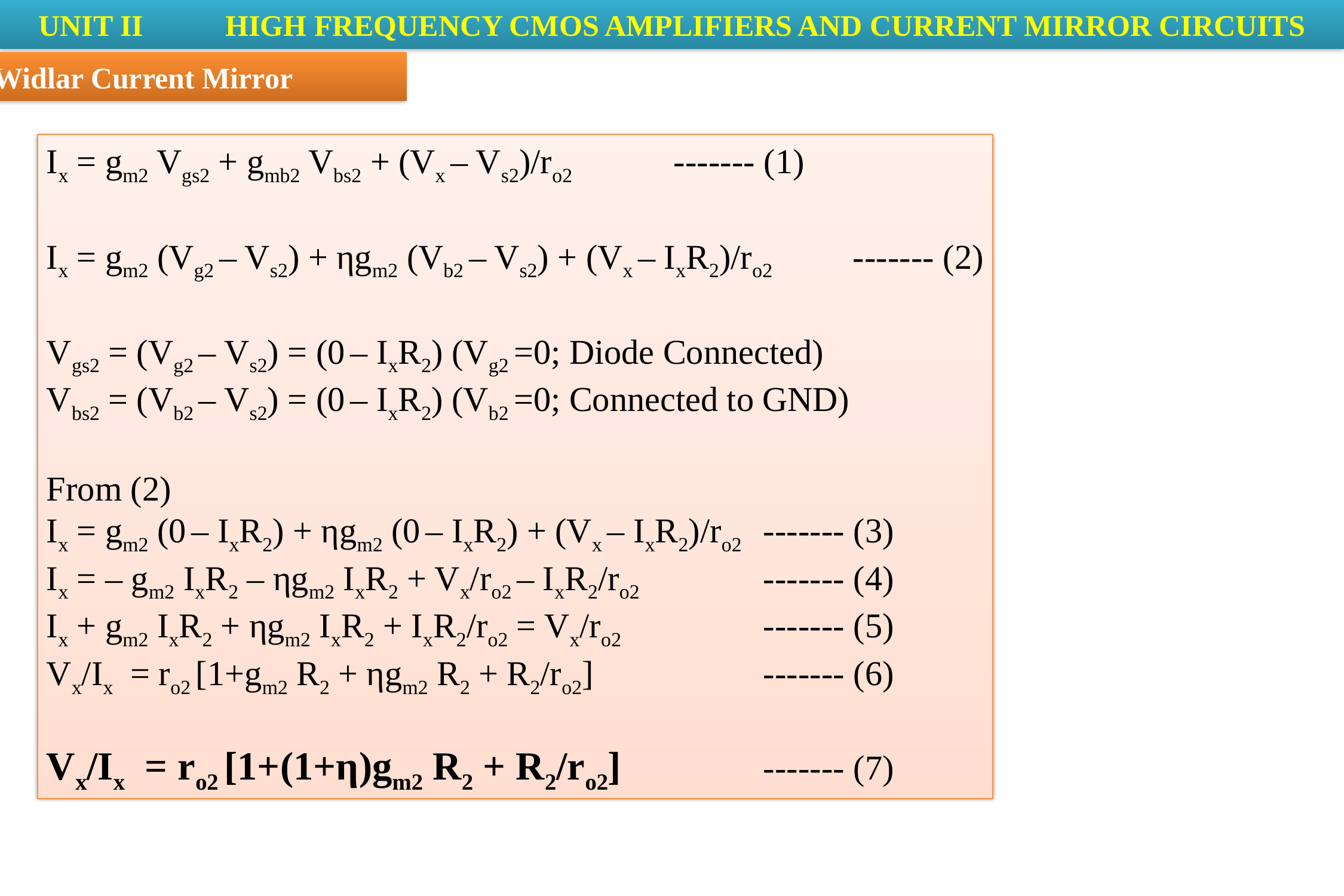

UNIT II	 HIGH FREQUENCY CMOS AMPLIFIERS AND CURRENT MIRROR CIRCUITS
4. Widlar Current Mirror
Ix = gm2 Vgs2 + gmb2 Vbs2 + (Vx – Vs2)/ro2		------- (1)

Ix = gm2 (Vg2 – Vs2) + ηgm2 (Vb2 – Vs2) + (Vx – IxR2)/ro2	------- (2)

Vgs2 = (Vg2 – Vs2) = (0 – IxR2) (Vg2 =0; Diode Connected)
Vbs2 = (Vb2 – Vs2) = (0 – IxR2) (Vb2 =0; Connected to GND)

From (2)
Ix = gm2 (0 – IxR2) + ηgm2 (0 – IxR2) + (Vx – IxR2)/ro2	------- (3)
Ix = – gm2 IxR2 – ηgm2 IxR2 + Vx/ro2 – IxR2/ro2		------- (4)
Ix + gm2 IxR2 + ηgm2 IxR2 + IxR2/ro2 = Vx/ro2 		------- (5)
Vx/Ix  = ro2 [1+gm2 R2 + ηgm2 R2 + R2/ro2]  		------- (6)

Vx/Ix  = ro2 [1+(1+η)gm2 R2 + R2/ro2]  		------- (7)